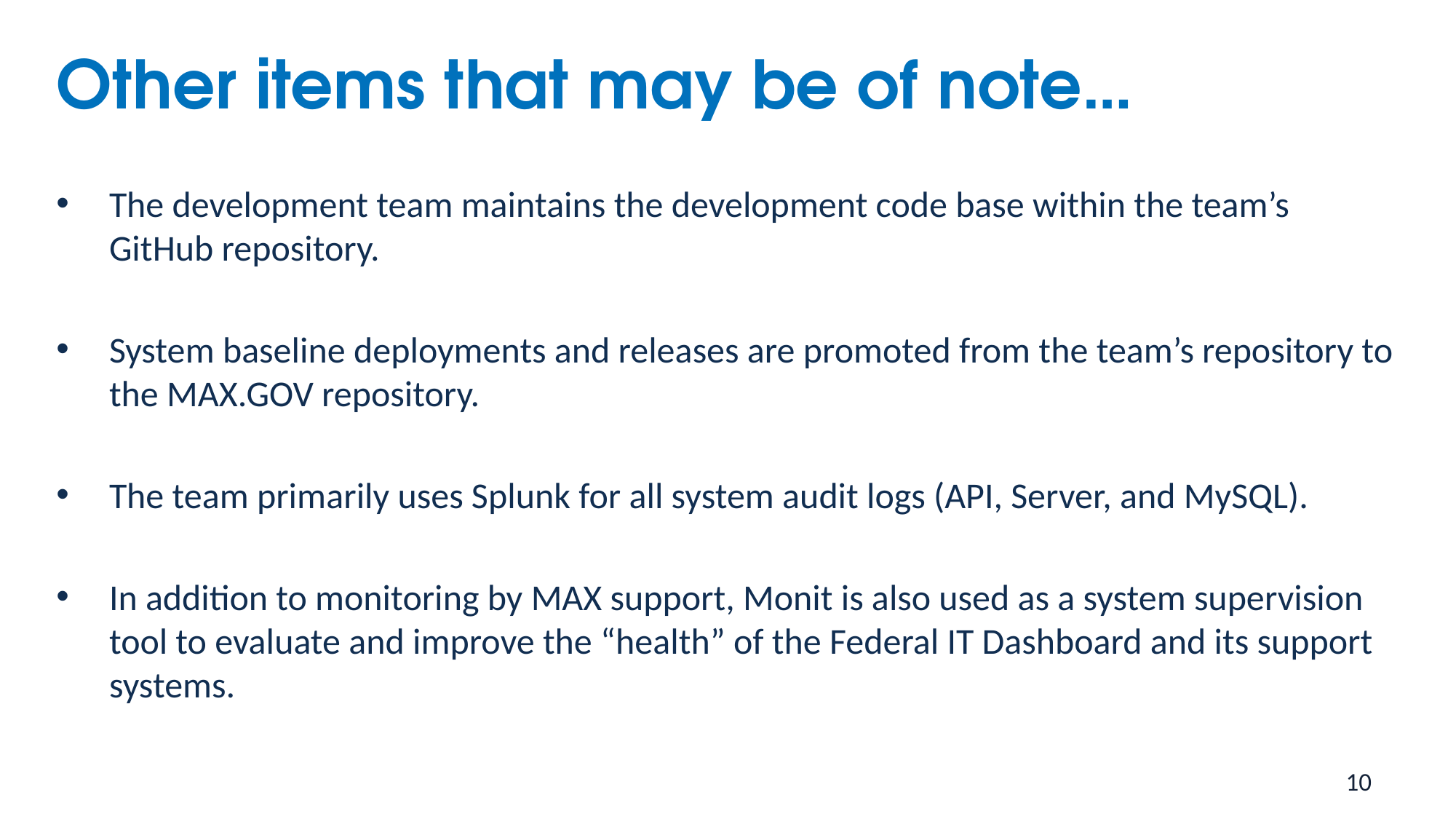

# Other items that may be of note…
The development team maintains the development code base within the team’s GitHub repository.

System baseline deployments and releases are promoted from the team’s repository to the MAX.GOV repository.

The team primarily uses Splunk for all system audit logs (API, Server, and MySQL).

In addition to monitoring by MAX support, Monit is also used as a system supervision tool to evaluate and improve the “health” of the Federal IT Dashboard and its support systems.

10